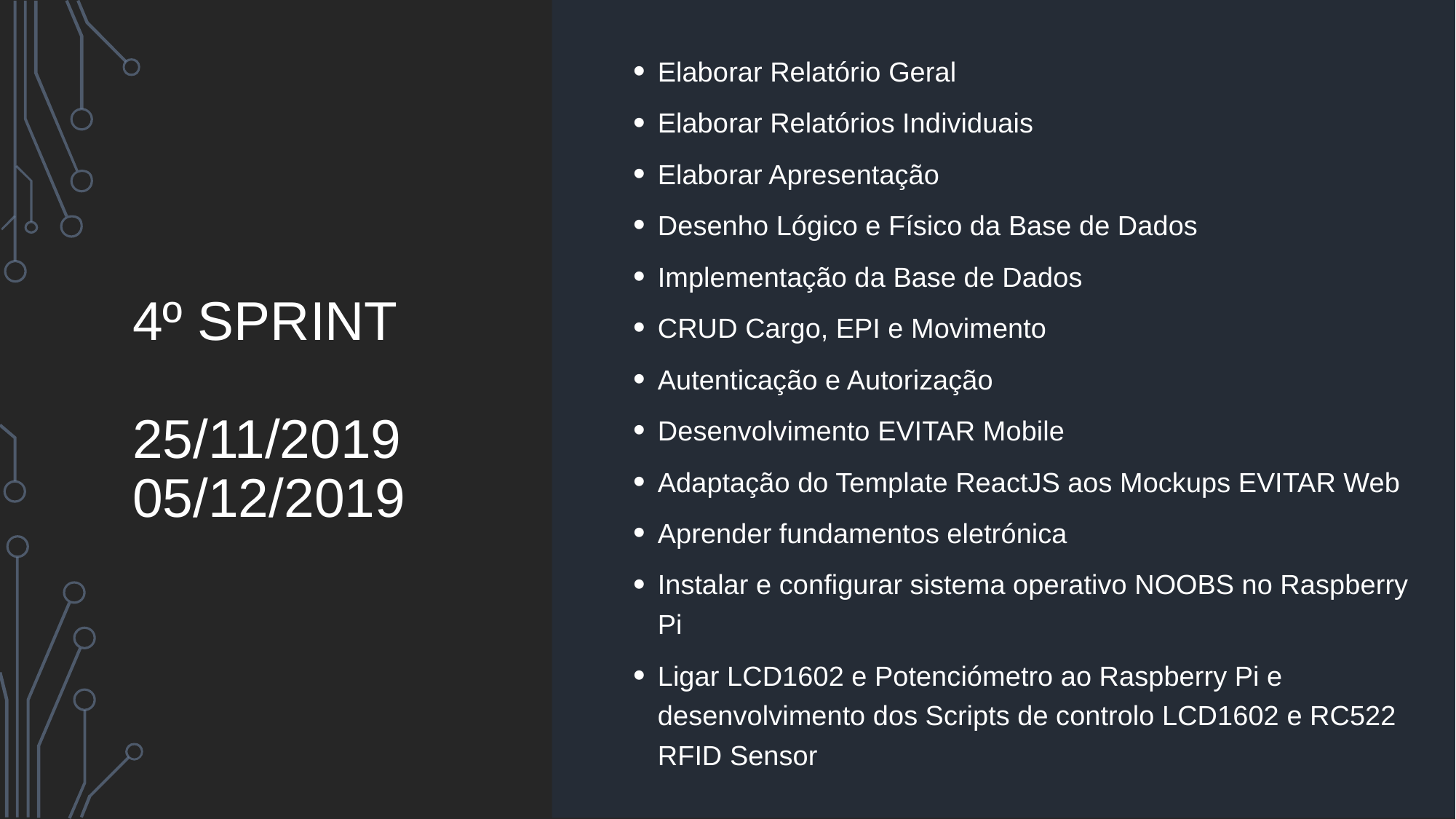

Elaborar Relatório Geral
Elaborar Relatórios Individuais
Elaborar Apresentação
Desenho Lógico e Físico da Base de Dados
Implementação da Base de Dados
CRUD Cargo, EPI e Movimento
Autenticação e Autorização
Desenvolvimento EVITAR Mobile
Adaptação do Template ReactJS aos Mockups EVITAR Web
Aprender fundamentos eletrónica
Instalar e configurar sistema operativo NOOBS no Raspberry Pi
Ligar LCD1602 e Potenciómetro ao Raspberry Pi e desenvolvimento dos Scripts de controlo LCD1602 e RC522 RFID Sensor
# 4º Sprint 25/11/2019 05/12/2019